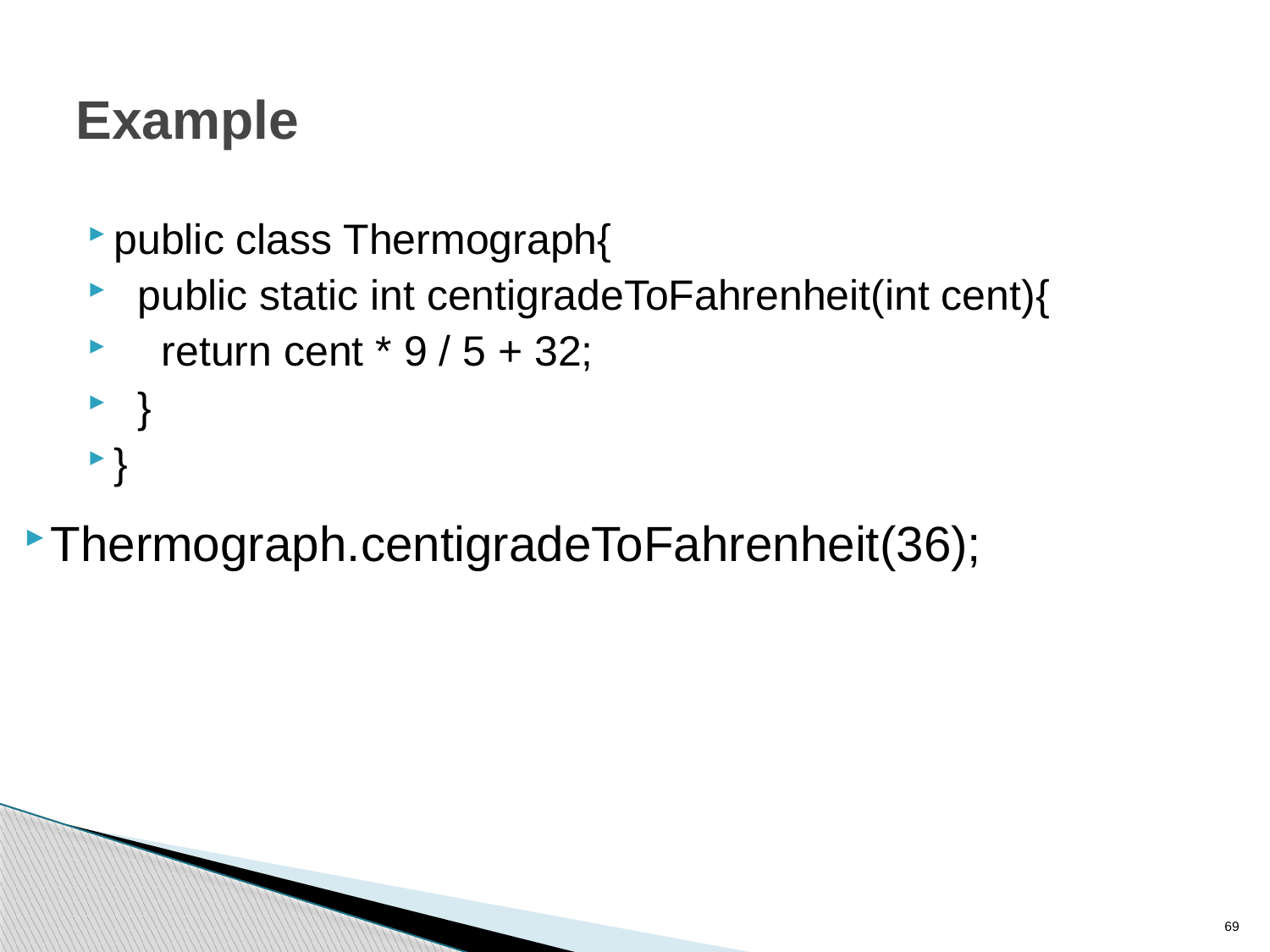

# Example
public class Thermograph{
  public static int centigradeToFahrenheit(int cent){
    return cent * 9 / 5 + 32;
  }
}

Thermograph.centigradeToFahrenheit(36);

69